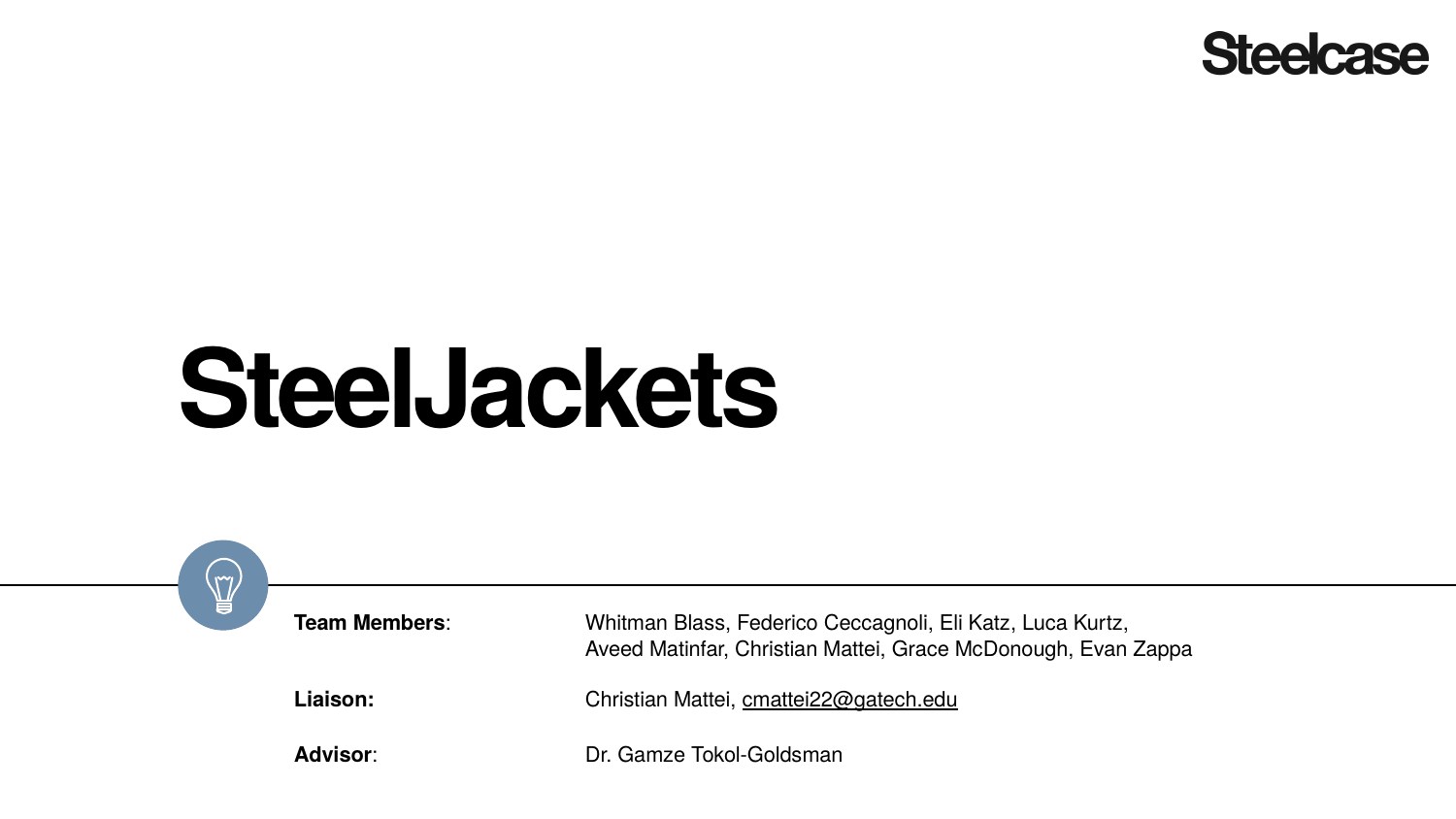

# SteelJackets

Team Members: 	Whitman Blass, Federico Ceccagnoli, Eli Katz, Luca Kurtz,
		Aveed Matinfar, Christian Mattei, Grace McDonough, Evan Zappa

Liaison: 		Christian Mattei, cmattei22@gatech.edu

Advisor: 		Dr. Gamze Tokol-Goldsman